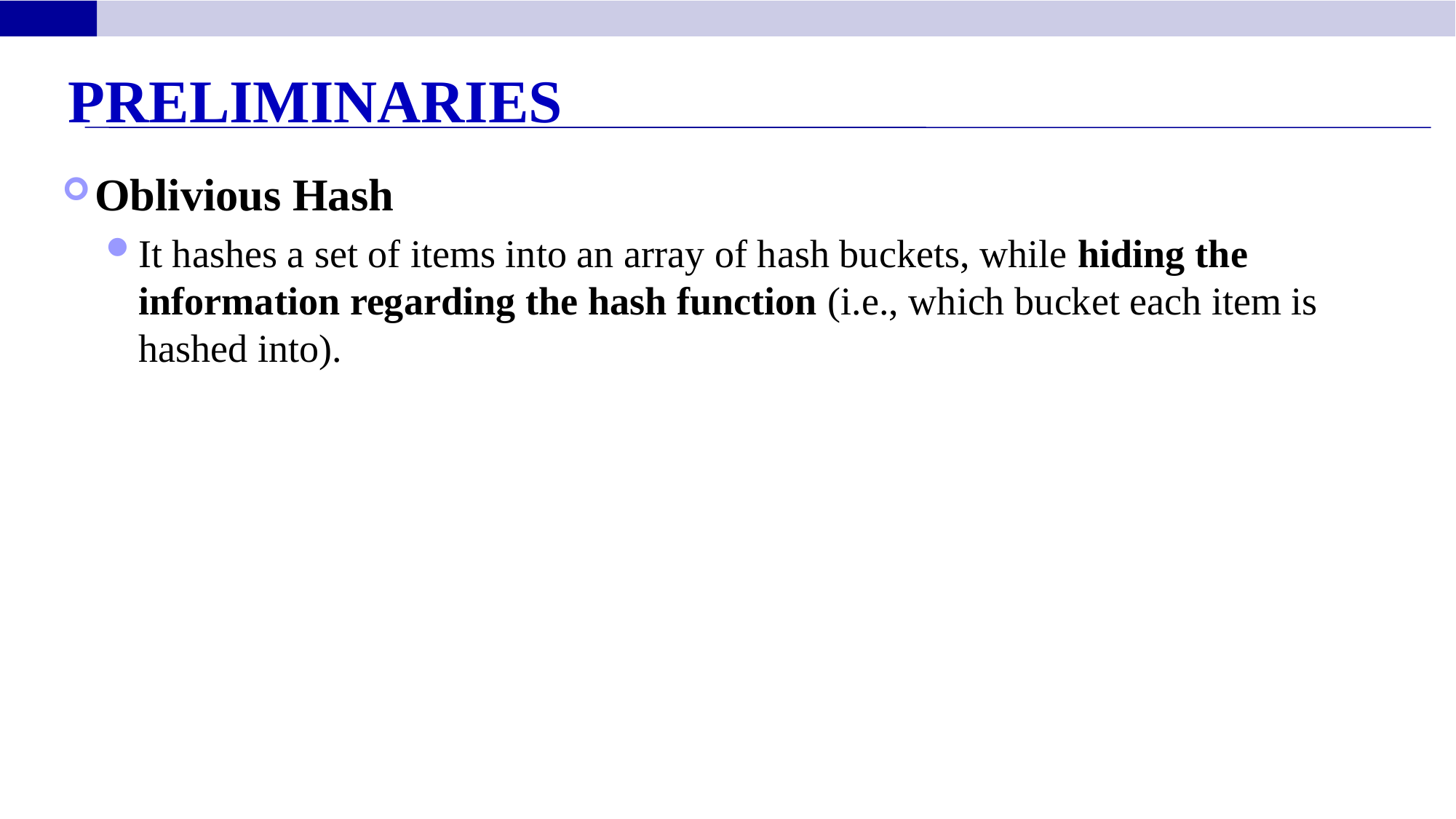

Preliminaries
Oblivious Hash
It hashes a set of items into an array of hash buckets, while hiding the information regarding the hash function (i.e., which bucket each item is hashed into).